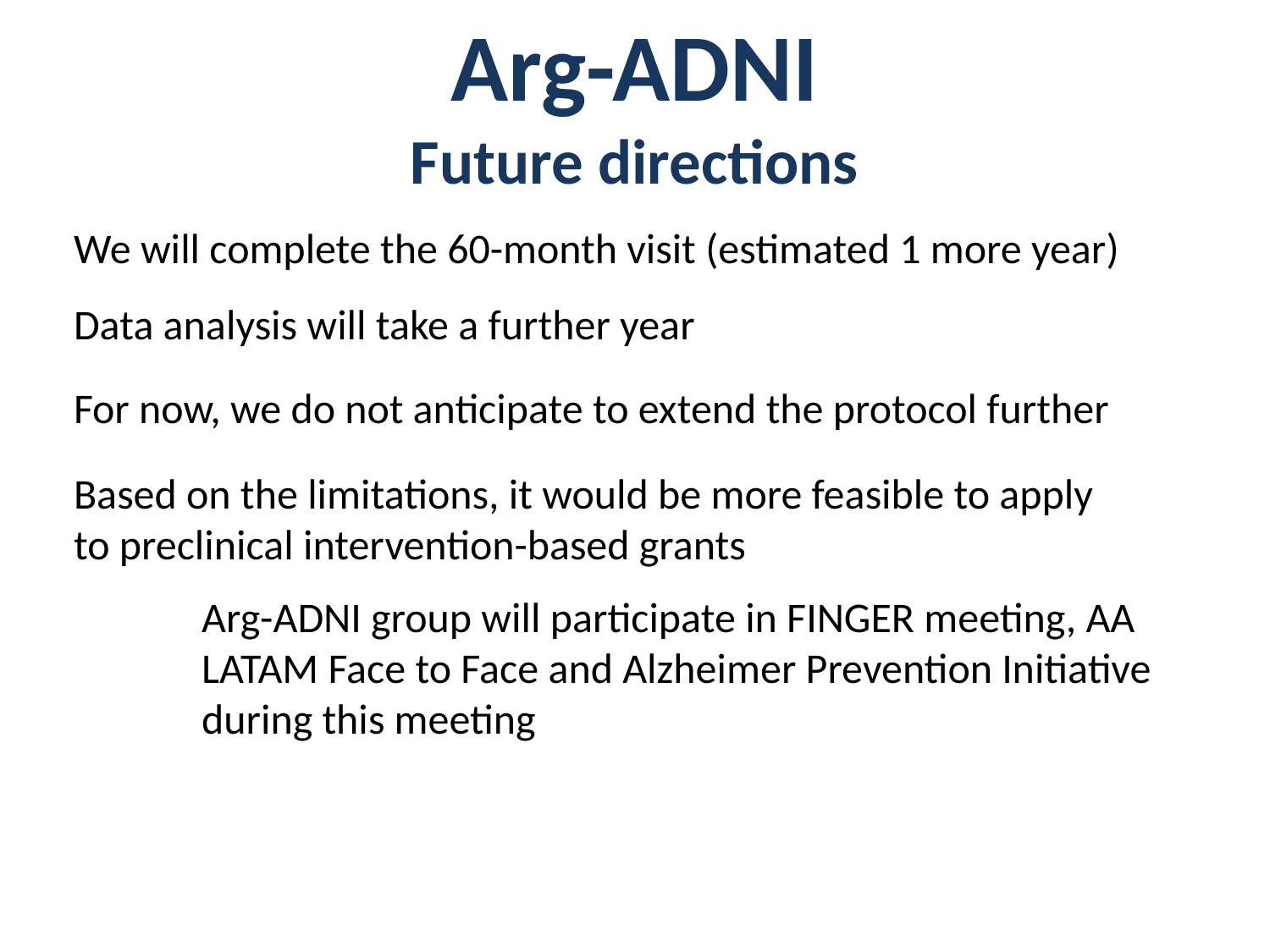

Arg-ADNI
Future directions
We will complete the 60-month visit (estimated 1 more year)
Baseline
Follow-up
Data analysis will take a further year

For now, we do not anticipate to extend the protocol further
Based on the limitations, it would be more feasible to apply to preclinical intervention-based grants
Arg-ADNI group will participate in FINGER meeting, AA LATAM Face to Face and Alzheimer Prevention Initiative during this meeting